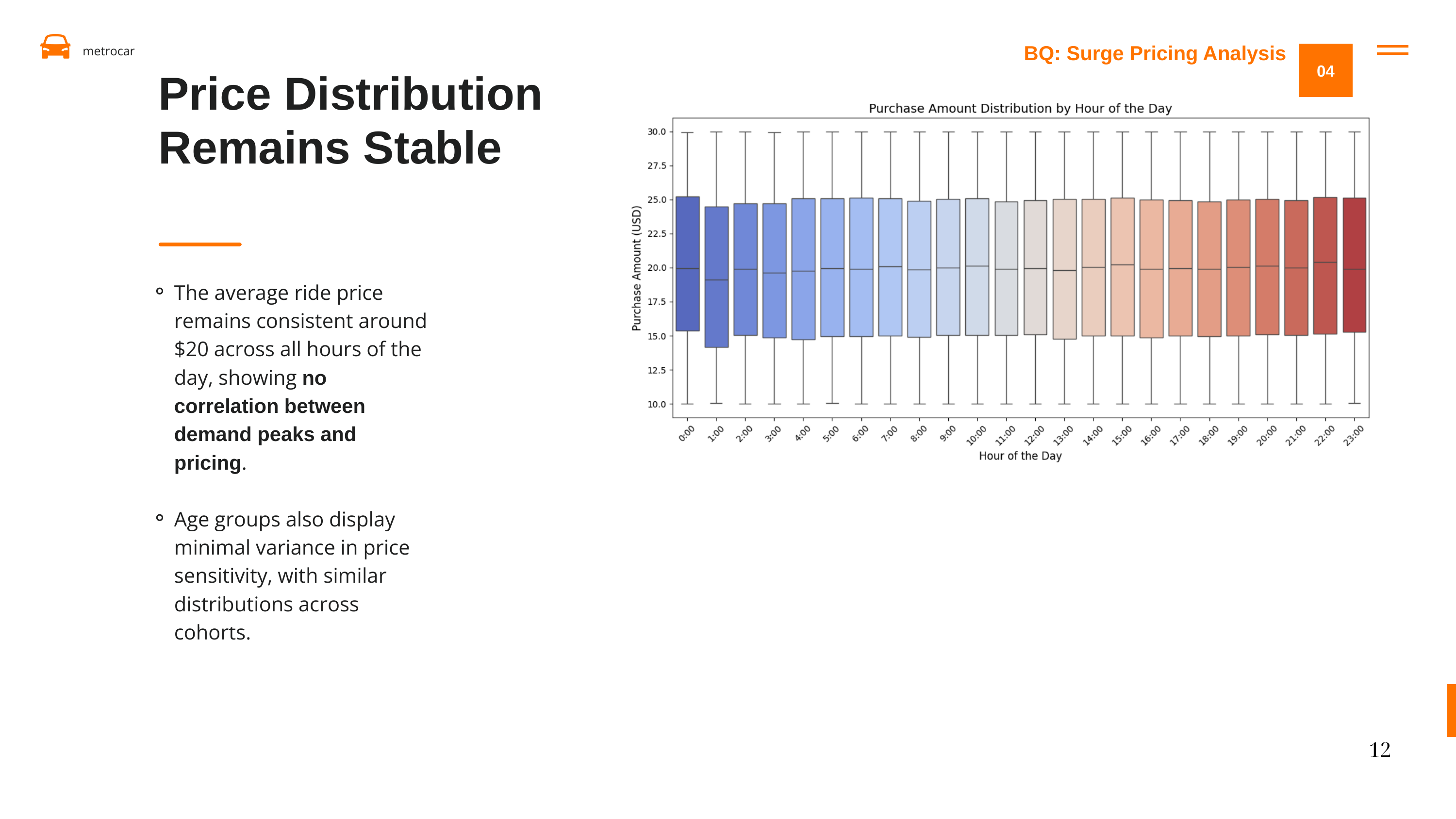

BQ: Surge Pricing Analysis
metrocar

04

Price Distribution Remains Stable

The average ride price remains consistent around $20 across all hours of the day, showing no correlation between demand peaks and pricing.

Age groups also display minimal variance in price sensitivity, with similar distributions across cohorts.

Learn More

12